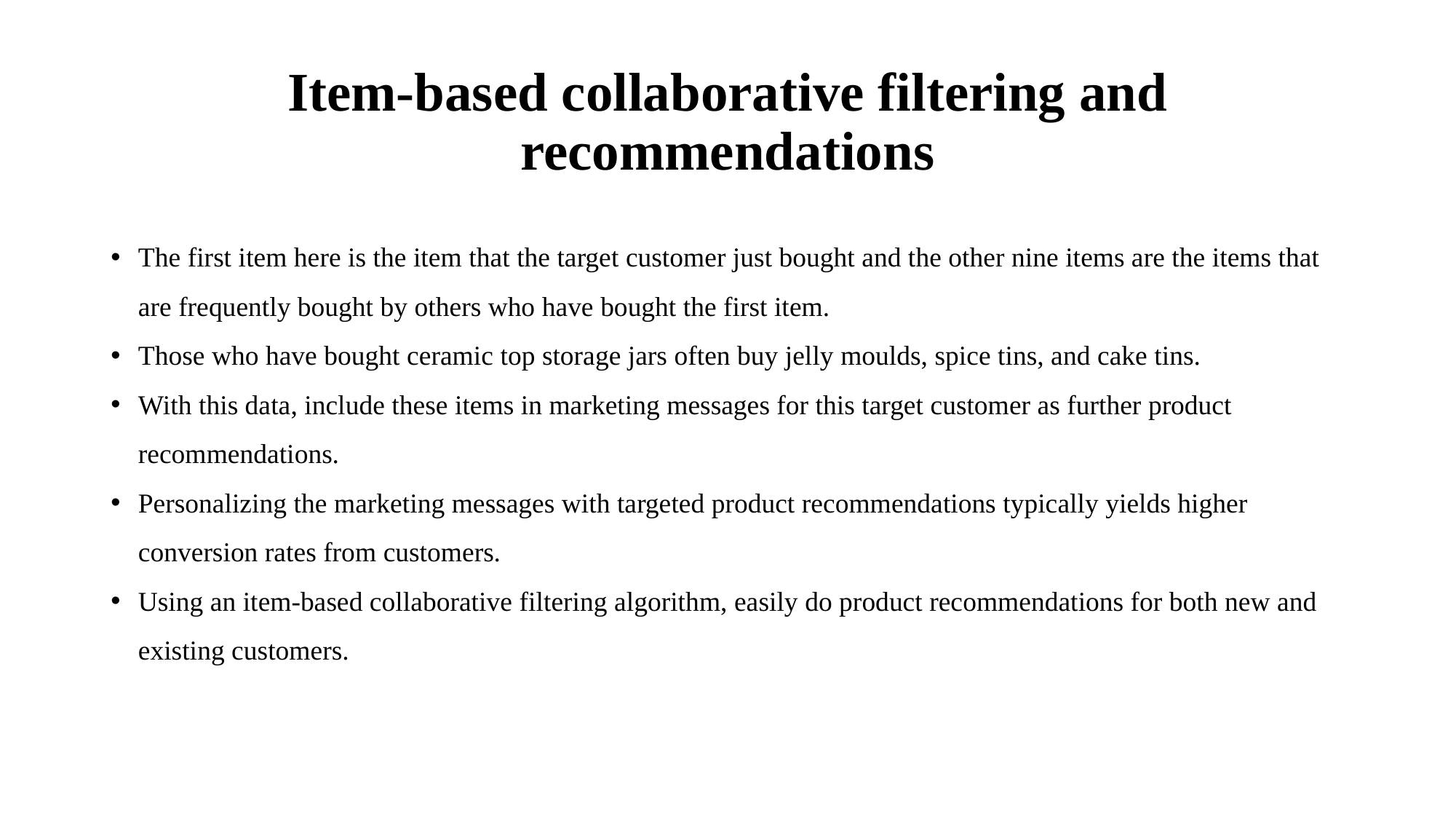

# Item-based collaborative filtering and recommendations
The first item here is the item that the target customer just bought and the other nine items are the items that are frequently bought by others who have bought the first item.
Those who have bought ceramic top storage jars often buy jelly moulds, spice tins, and cake tins.
With this data, include these items in marketing messages for this target customer as further product recommendations.
Personalizing the marketing messages with targeted product recommendations typically yields higher conversion rates from customers.
Using an item-based collaborative filtering algorithm, easily do product recommendations for both new and existing customers.